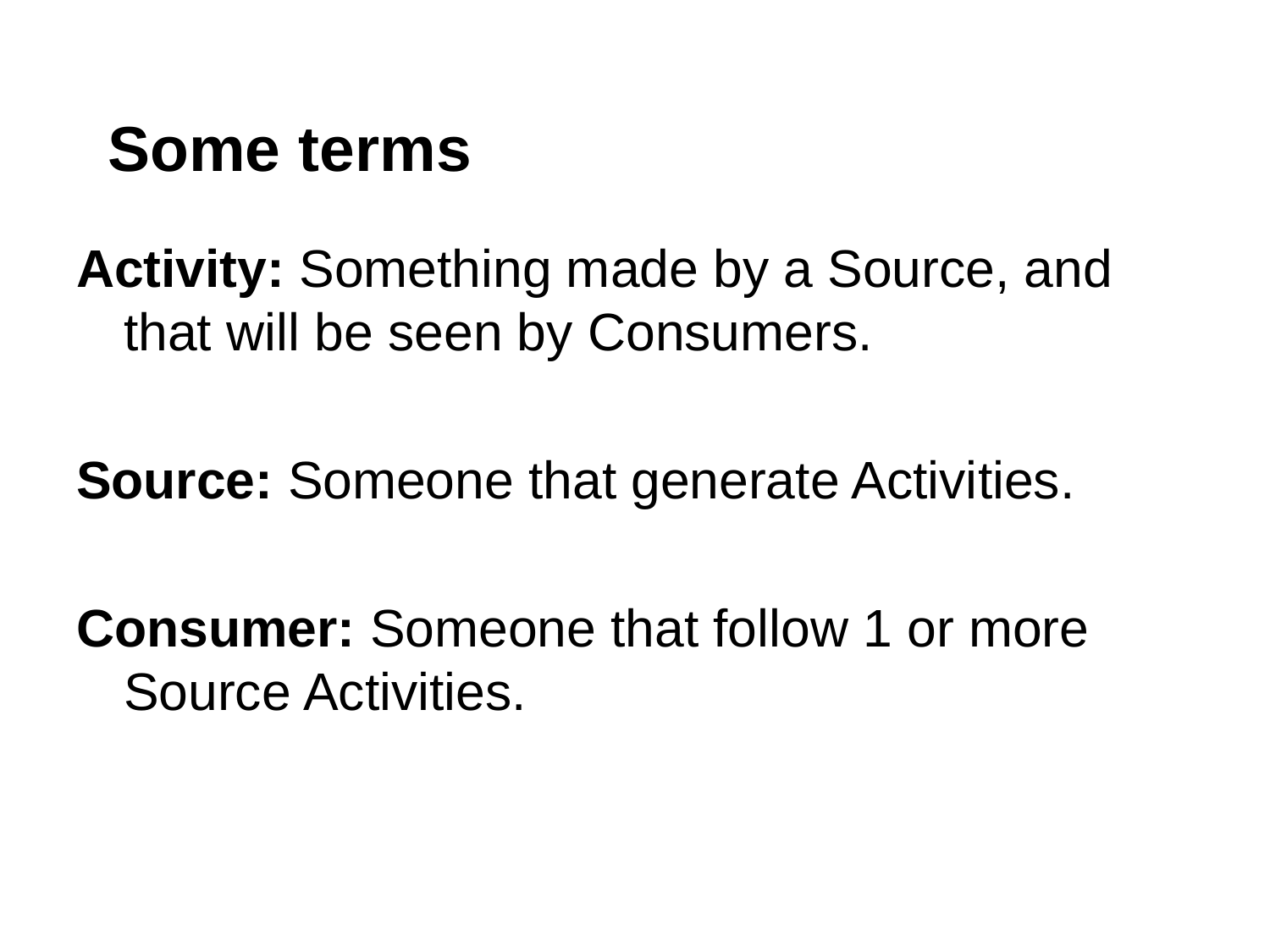

# Some terms
Activity: Something made by a Source, and that will be seen by Consumers.

Source: Someone that generate Activities.

Consumer: Someone that follow 1 or more Source Activities.